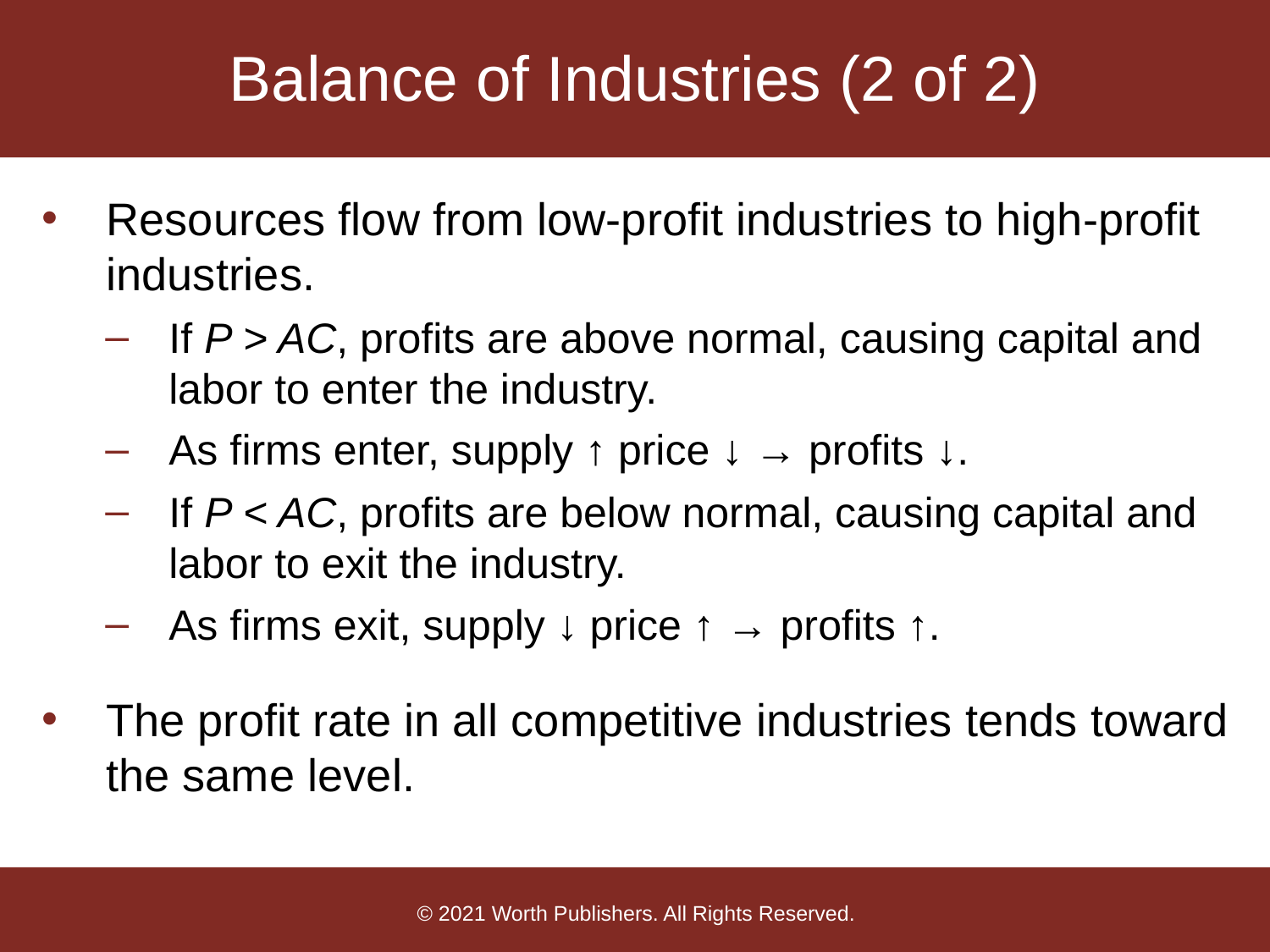

# Balance of Industries (2 of 2)
Resources flow from low-profit industries to high-profit industries.
If P > AC, profits are above normal, causing capital and labor to enter the industry.
As firms enter, supply ↑ price ↓ → profits ↓.
If P < AC, profits are below normal, causing capital and labor to exit the industry.
As firms exit, supply ↓ price ↑ → profits ↑.
The profit rate in all competitive industries tends toward the same level.